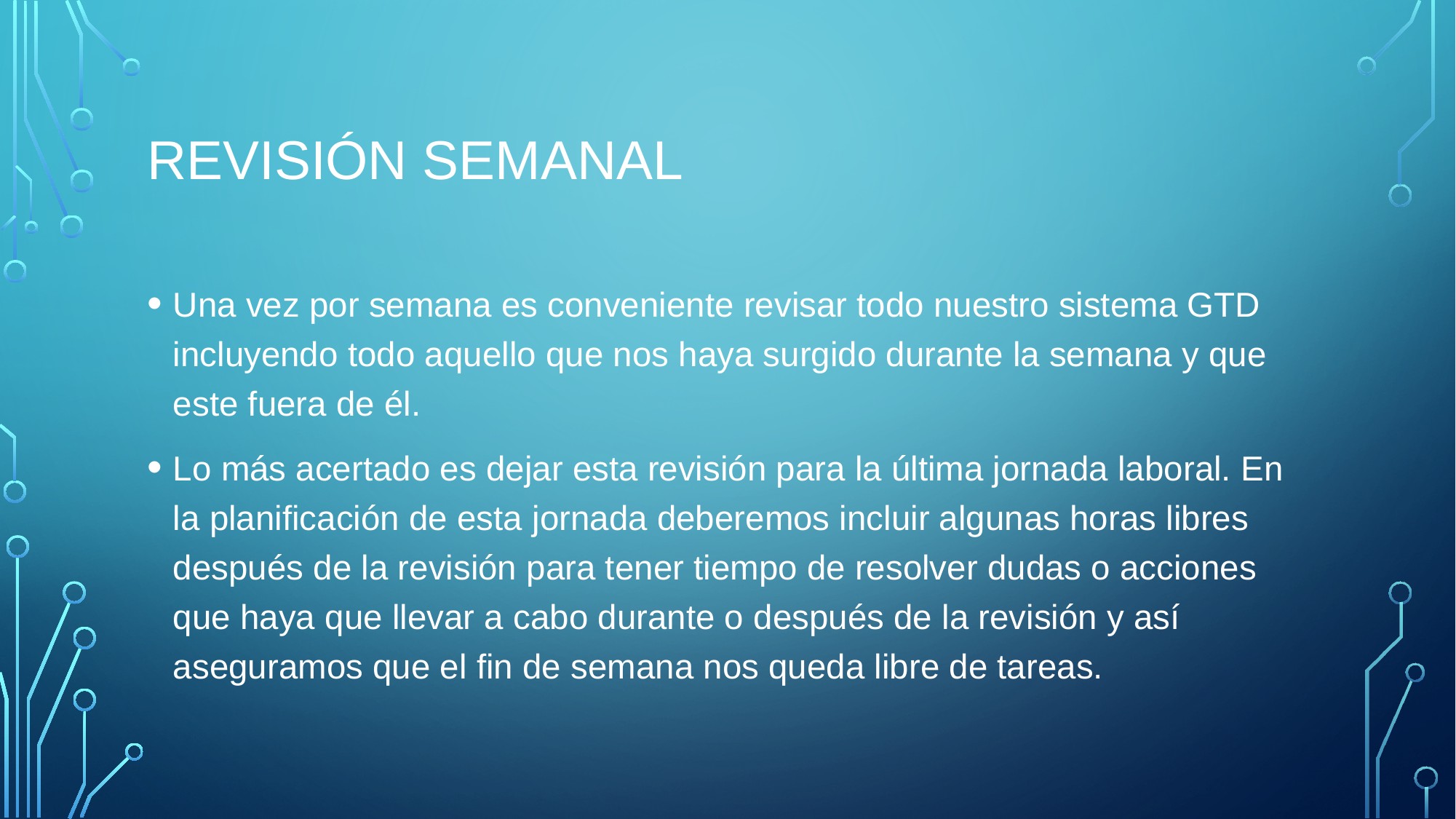

# Revisión semanal
Una vez por semana es conveniente revisar todo nuestro sistema GTD incluyendo todo aquello que nos haya surgido durante la semana y que este fuera de él.
Lo más acertado es dejar esta revisión para la última jornada laboral. En la planificación de esta jornada deberemos incluir algunas horas libres después de la revisión para tener tiempo de resolver dudas o acciones que haya que llevar a cabo durante o después de la revisión y así aseguramos que el fin de semana nos queda libre de tareas.